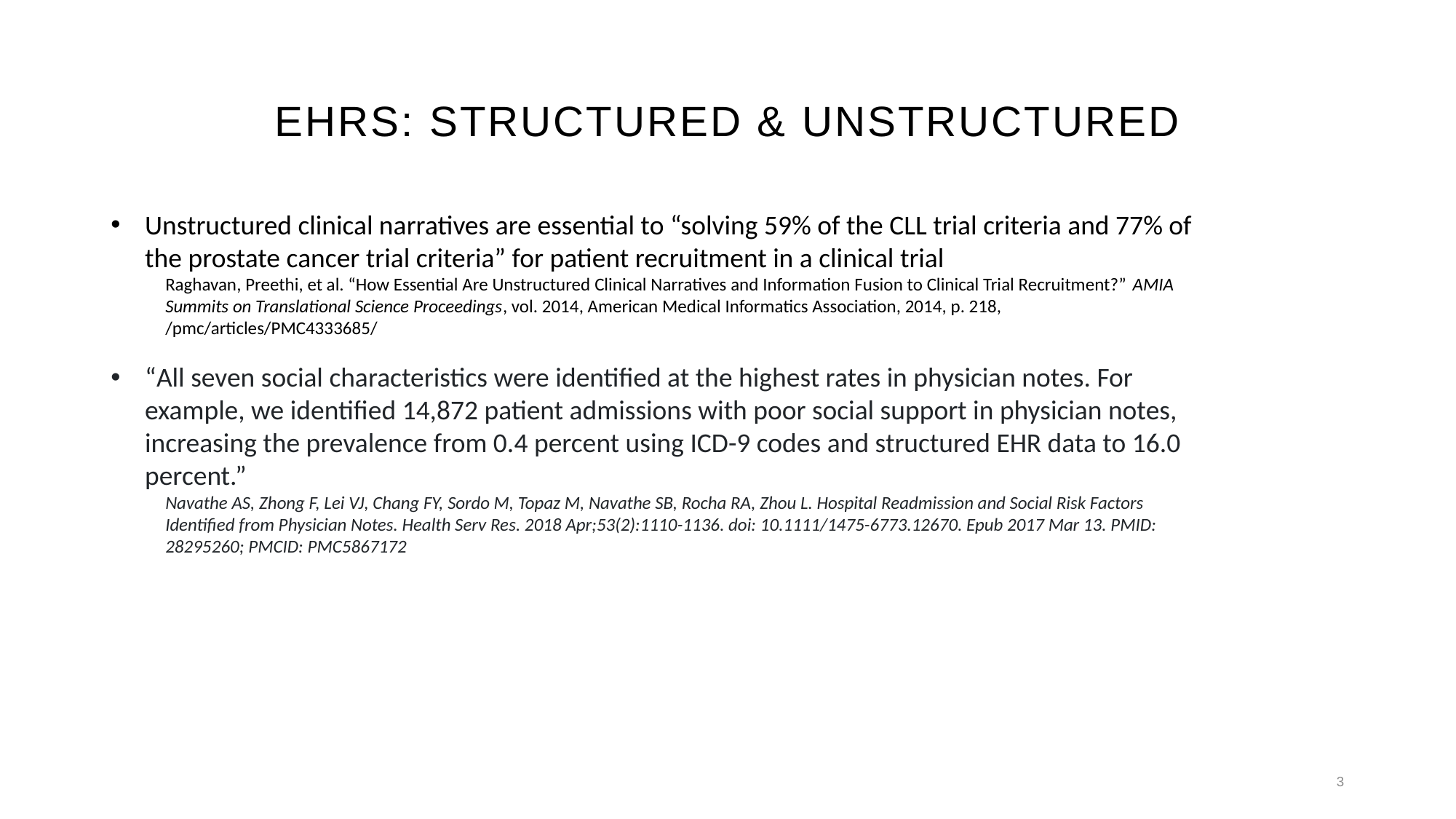

# EHRs: Structured & Unstructured
Unstructured clinical narratives are essential to “solving 59% of the CLL trial criteria and 77% of the prostate cancer trial criteria” for patient recruitment in a clinical trial
Raghavan, Preethi, et al. “How Essential Are Unstructured Clinical Narratives and Information Fusion to Clinical Trial Recruitment?” AMIA Summits on Translational Science Proceedings, vol. 2014, American Medical Informatics Association, 2014, p. 218, /pmc/articles/PMC4333685/

“All seven social characteristics were identified at the highest rates in physician notes. For example, we identified 14,872 patient admissions with poor social support in physician notes, increasing the prevalence from 0.4 percent using ICD-9 codes and structured EHR data to 16.0 percent.”
Navathe AS, Zhong F, Lei VJ, Chang FY, Sordo M, Topaz M, Navathe SB, Rocha RA, Zhou L. Hospital Readmission and Social Risk Factors Identified from Physician Notes. Health Serv Res. 2018 Apr;53(2):1110-1136. doi: 10.1111/1475-6773.12670. Epub 2017 Mar 13. PMID: 28295260; PMCID: PMC5867172

3